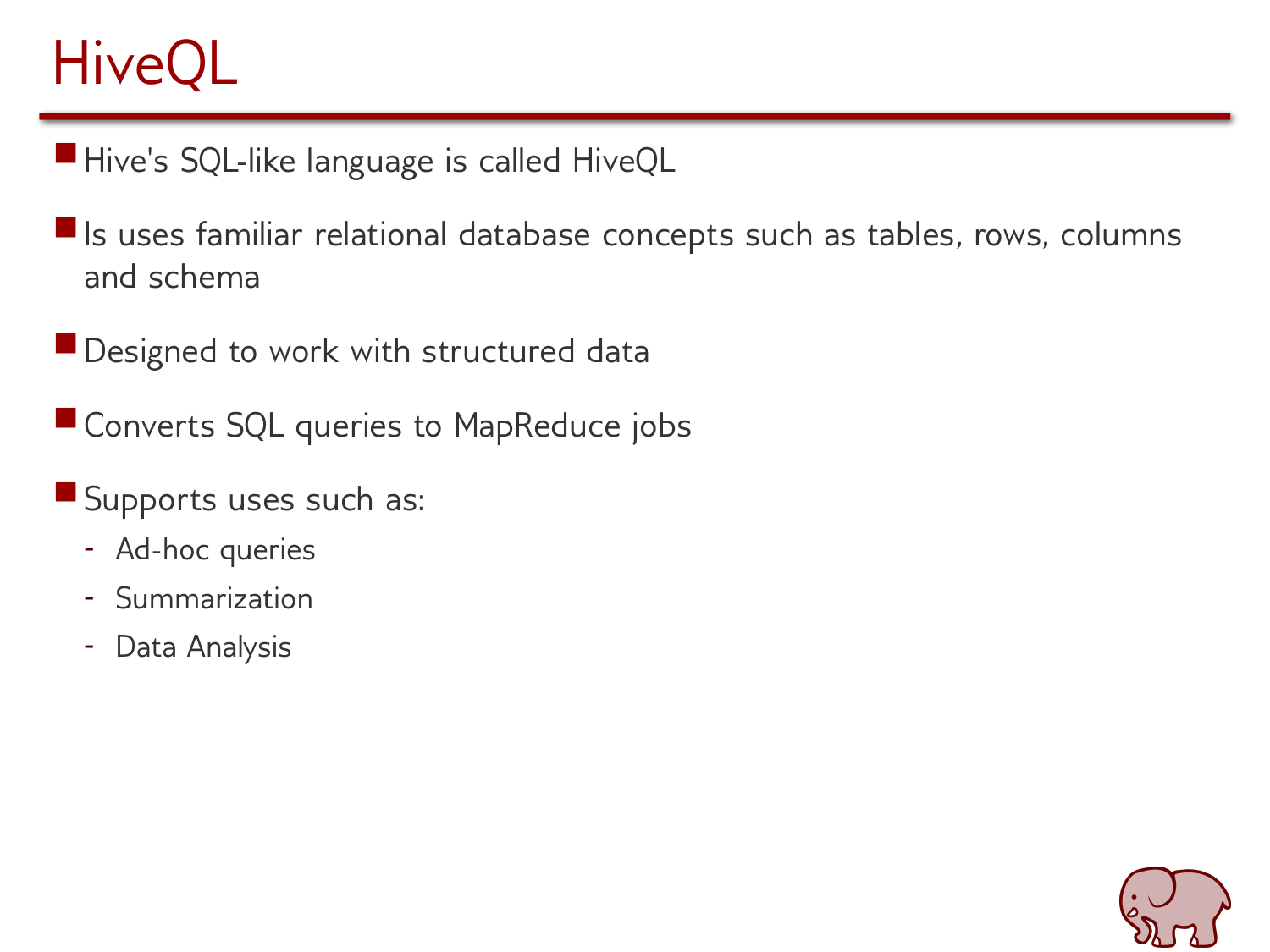

# HiveQL
Hive's SQL-like language is called HiveQL
Is uses familiar relational database concepts such as tables, rows, columns and schema
Designed to work with structured data
Converts SQL queries to MapReduce jobs
Supports uses such as:
Ad-hoc queries
Summarization
Data Analysis